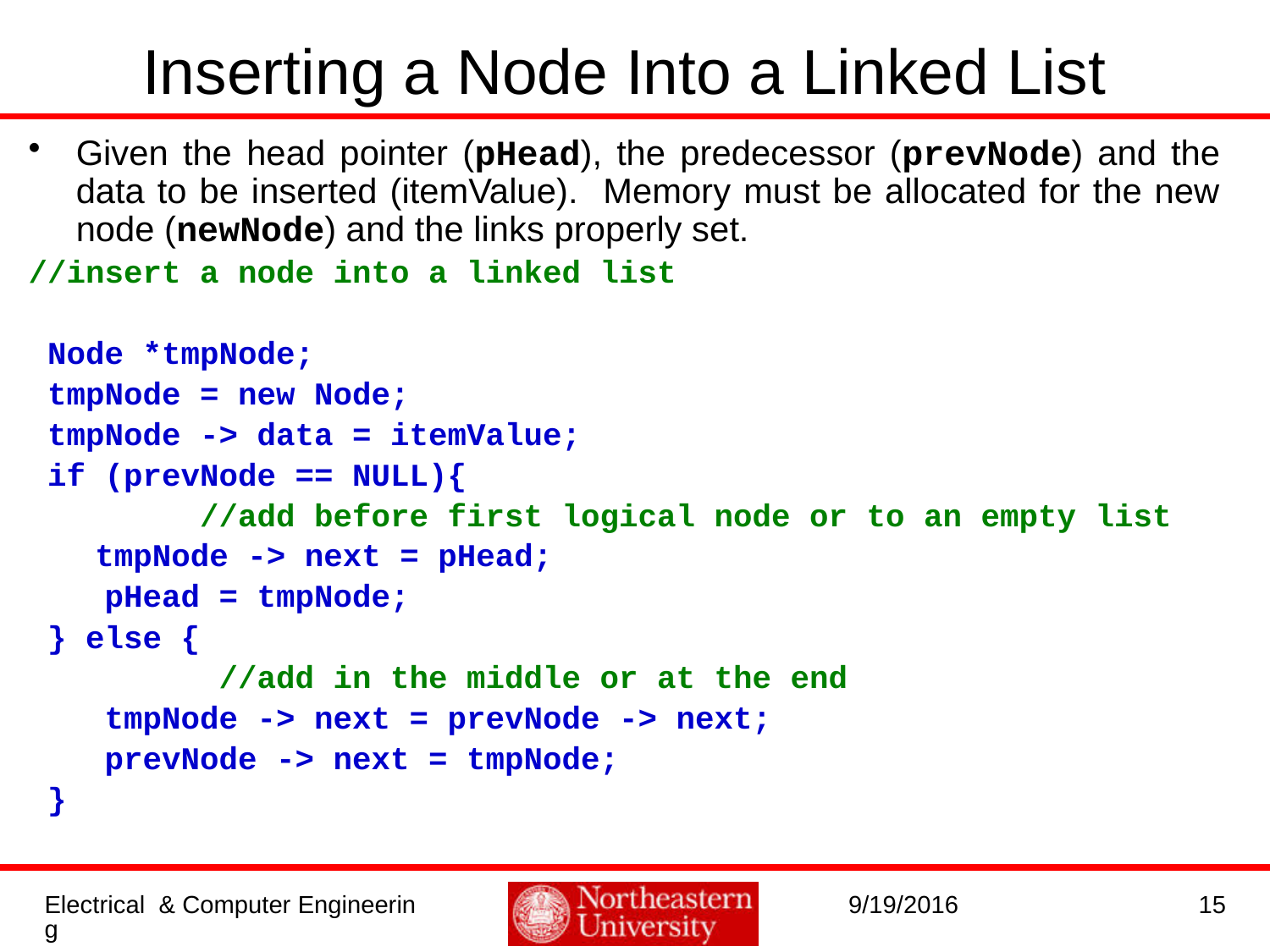

# Inserting a Node Into a Linked List
Given the head pointer (pHead), the predecessor (prevNode) and the data to be inserted (itemValue).  Memory must be allocated for the new node (newNode) and the links properly set.
//insert a node into a linked list

 Node *tmpNode;
 tmpNode = new Node;
 tmpNode -> data = itemValue;
 if (prevNode == NULL){
         //add before first logical node or to an empty list
	 tmpNode -> next = pHead;
    pHead = tmpNode;
 } else {
          //add in the middle or at the end
    tmpNode -> next = prevNode -> next;
    prevNode -> next = tmpNode;
 }
Electrical  & Computer Engineering
9/19/2016
15